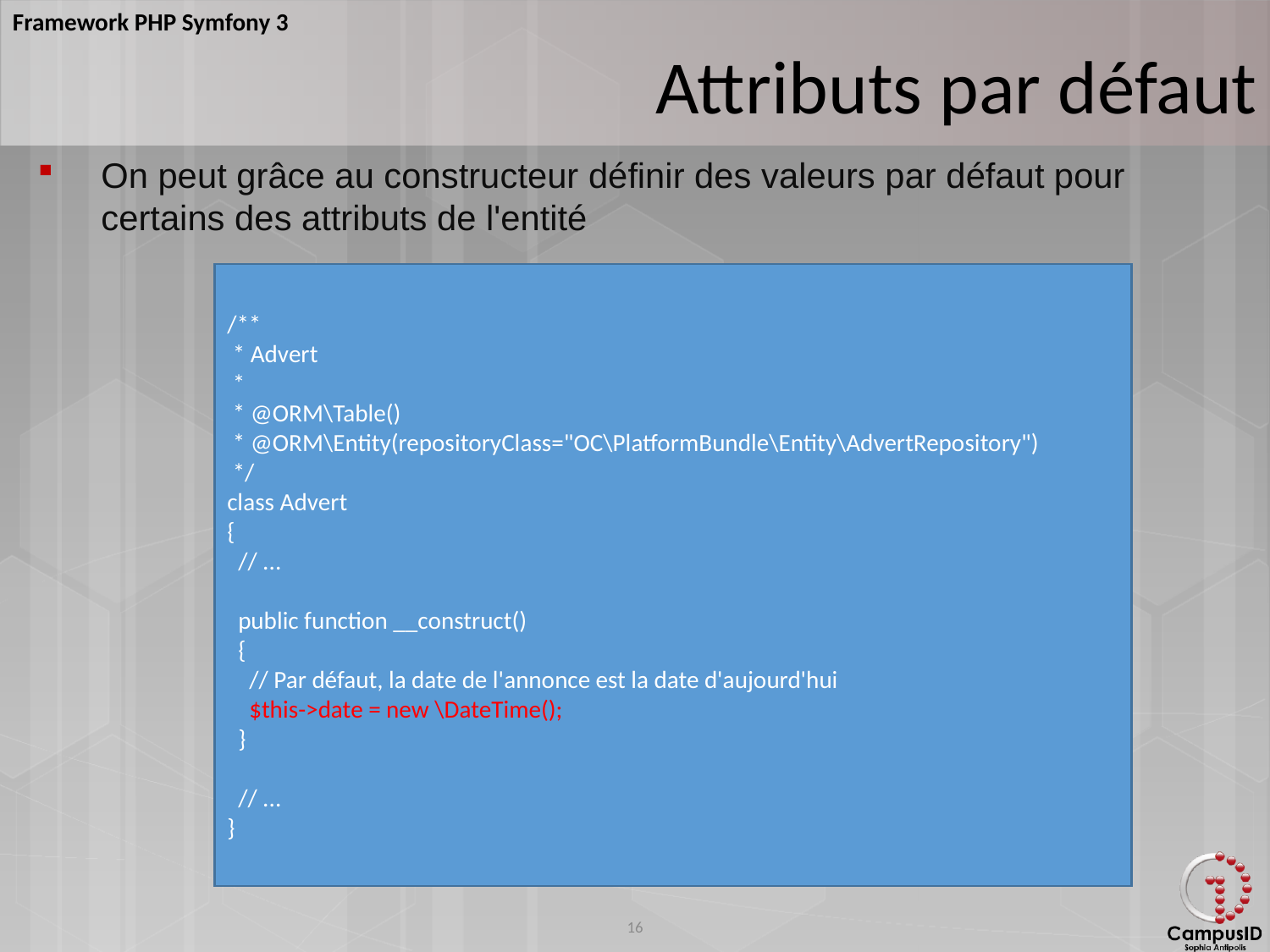

Attributs par défaut
On peut grâce au constructeur définir des valeurs par défaut pour certains des attributs de l'entité
/**
 * Advert
 *
 * @ORM\Table()
 * @ORM\Entity(repositoryClass="OC\PlatformBundle\Entity\AdvertRepository")
 */
class Advert
{
  // ...

  public function __construct()
  {
    // Par défaut, la date de l'annonce est la date d'aujourd'hui
    $this->date = new \DateTime();
  }

  // ...
}